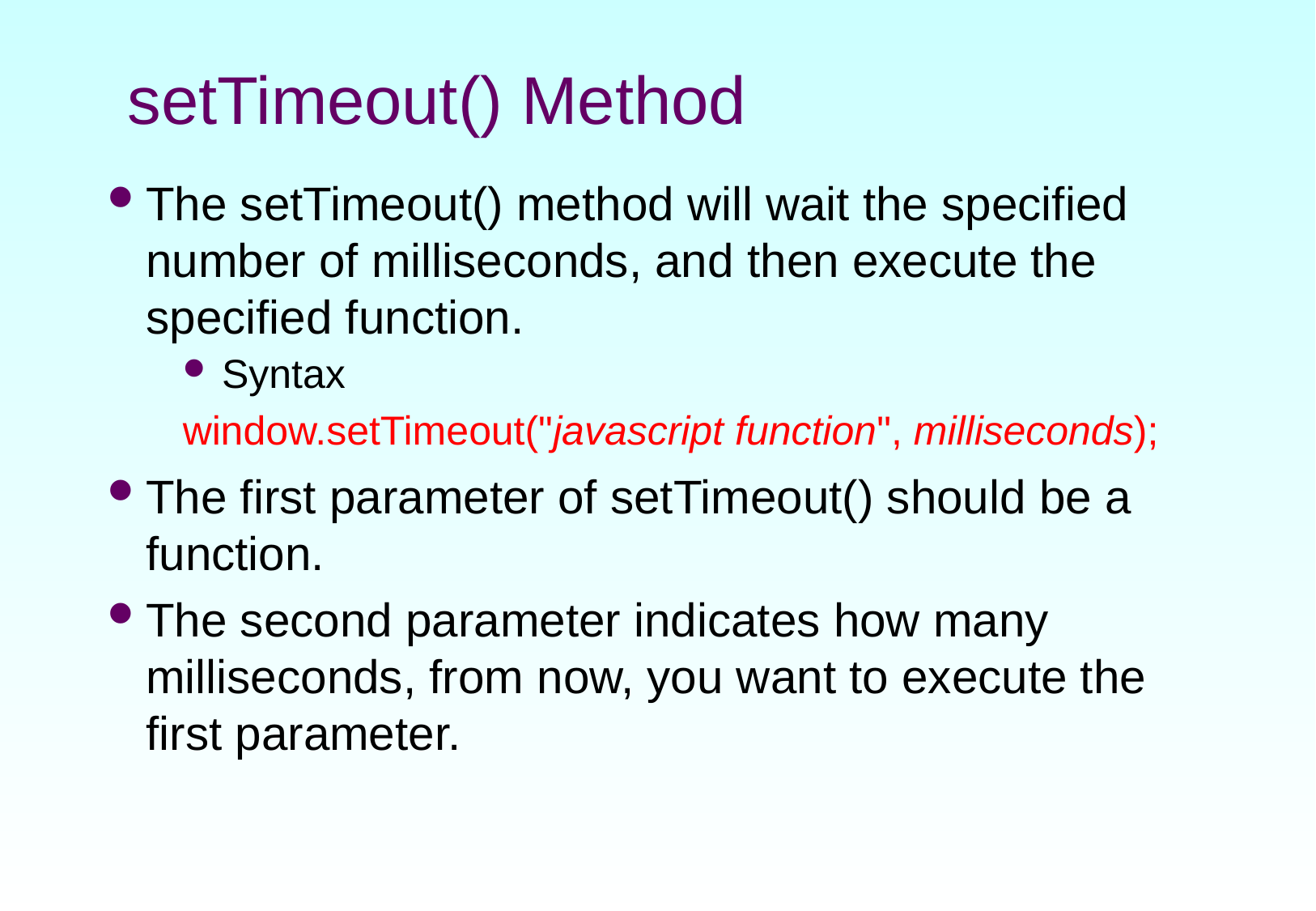

# setTimeout() Method
The setTimeout() method will wait the specified number of milliseconds, and then execute the specified function.
Syntax
window.setTimeout("javascript function", milliseconds);
The first parameter of setTimeout() should be a function.
The second parameter indicates how many milliseconds, from now, you want to execute the first parameter.